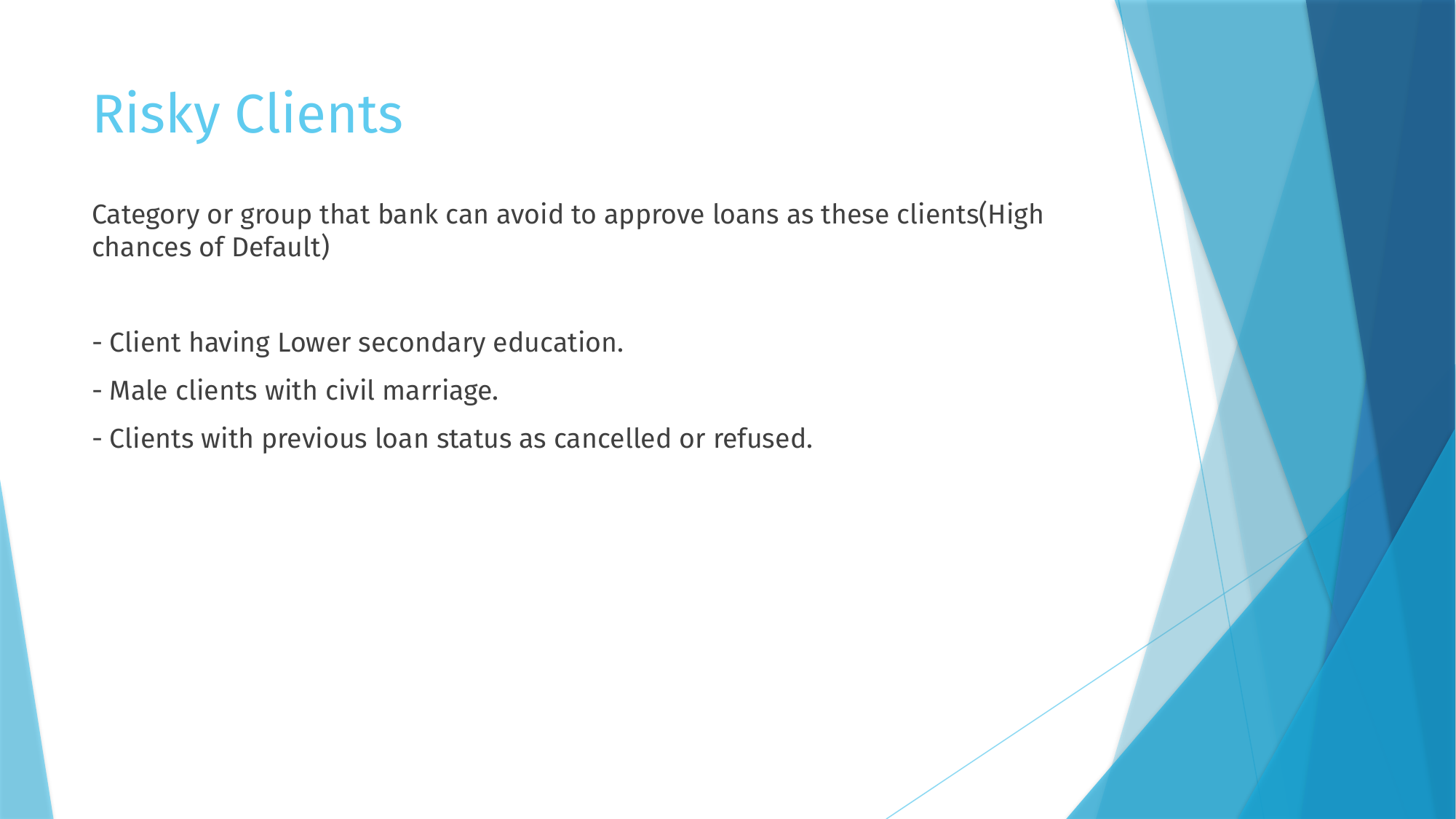

# Risky Clients
Category or group that bank can avoid to approve loans as these clients(High chances of Default)

- Client having Lower secondary education.
- Male clients with civil marriage.
- Clients with previous loan status as cancelled or refused.